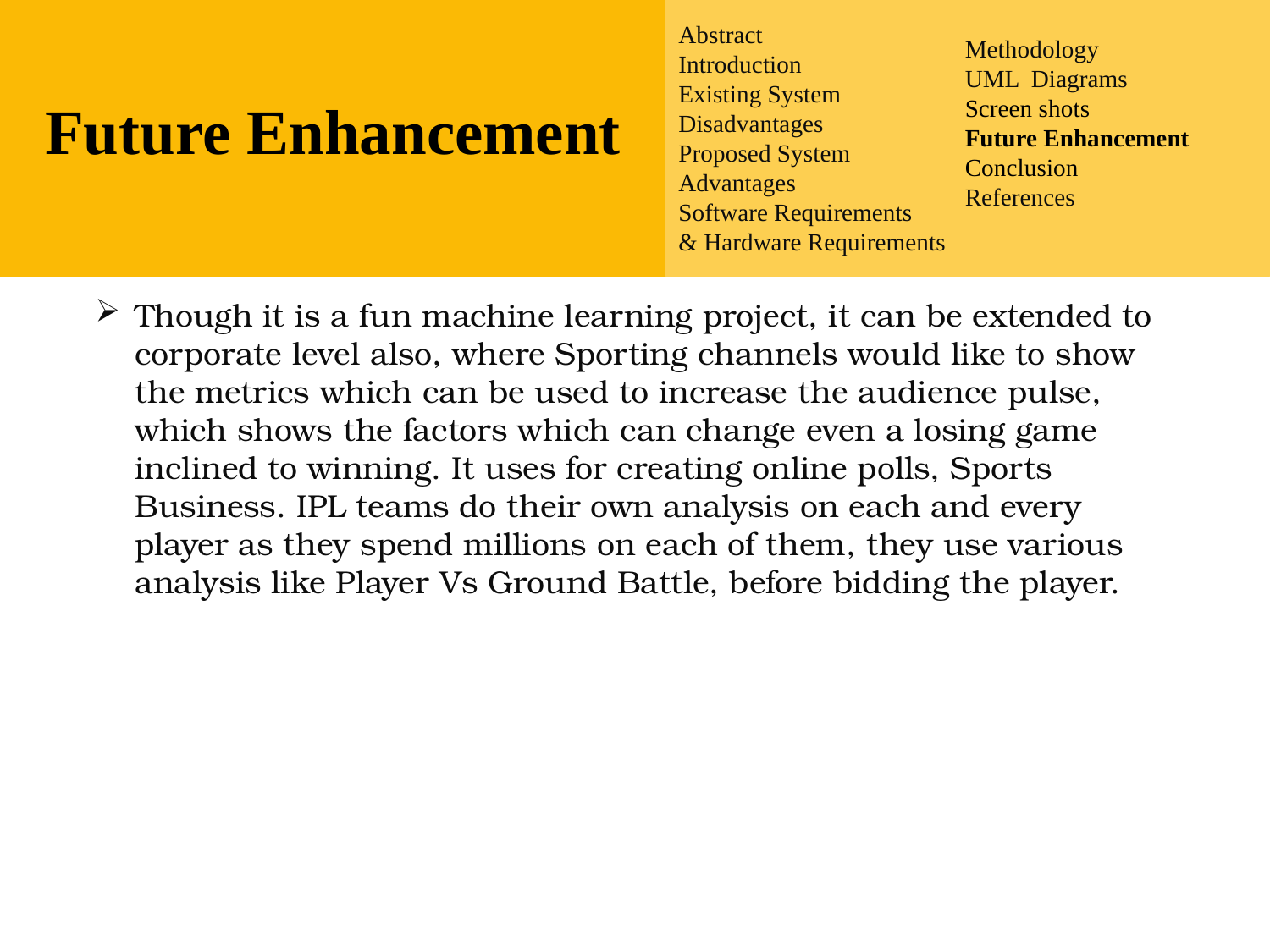

Abstract
Introduction
Existing System
Disadvantages
Proposed System
Advantages
Software Requirements
& Hardware Requirements

Methodology
UML  Diagrams
Screen shots
Future Enhancement
Conclusion
References

Future Enhancement
# Though it is a fun machine learning project, it can be extended to corporate level also, where Sporting channels would like to show the metrics which can be used to increase the audience pulse, which shows the factors which can change even a losing game inclined to winning. It uses for creating online polls, Sports Business. IPL teams do their own analysis on each and every player as they spend millions on each of them, they use various analysis like Player Vs Ground Battle, before bidding the player.